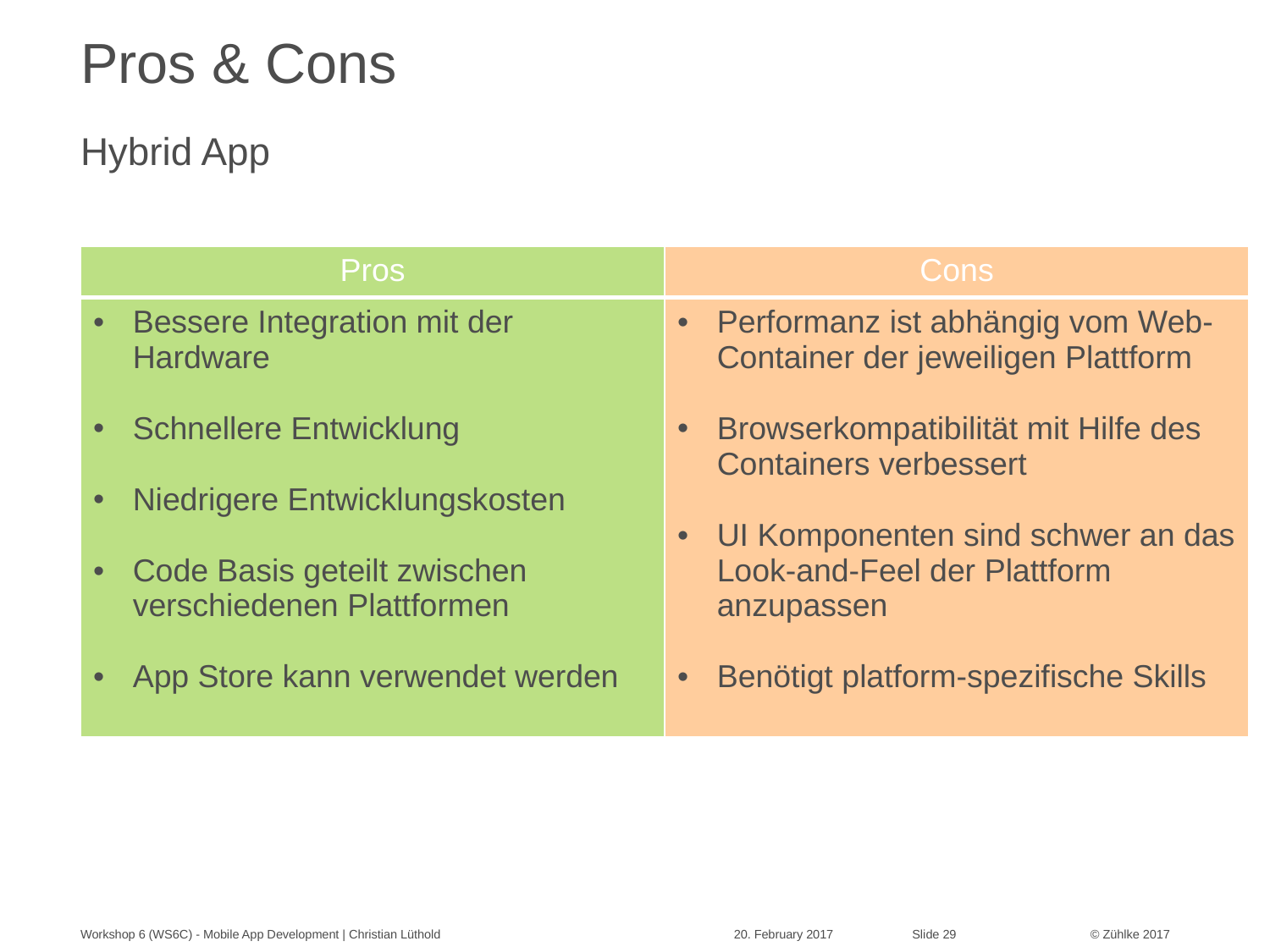

# Pros & Cons
Hybrid App
| Pros | Cons |
| --- | --- |
| Bessere Integration mit der Hardware Schnellere Entwicklung Niedrigere Entwicklungskosten Code Basis geteilt zwischen verschiedenen Plattformen App Store kann verwendet werden | Performanz ist abhängig vom Web-Container der jeweiligen Plattform Browserkompatibilität mit Hilfe des Containers verbessert UI Komponenten sind schwer an das Look-and-Feel der Plattform anzupassen Benötigt platform-spezifische Skills |